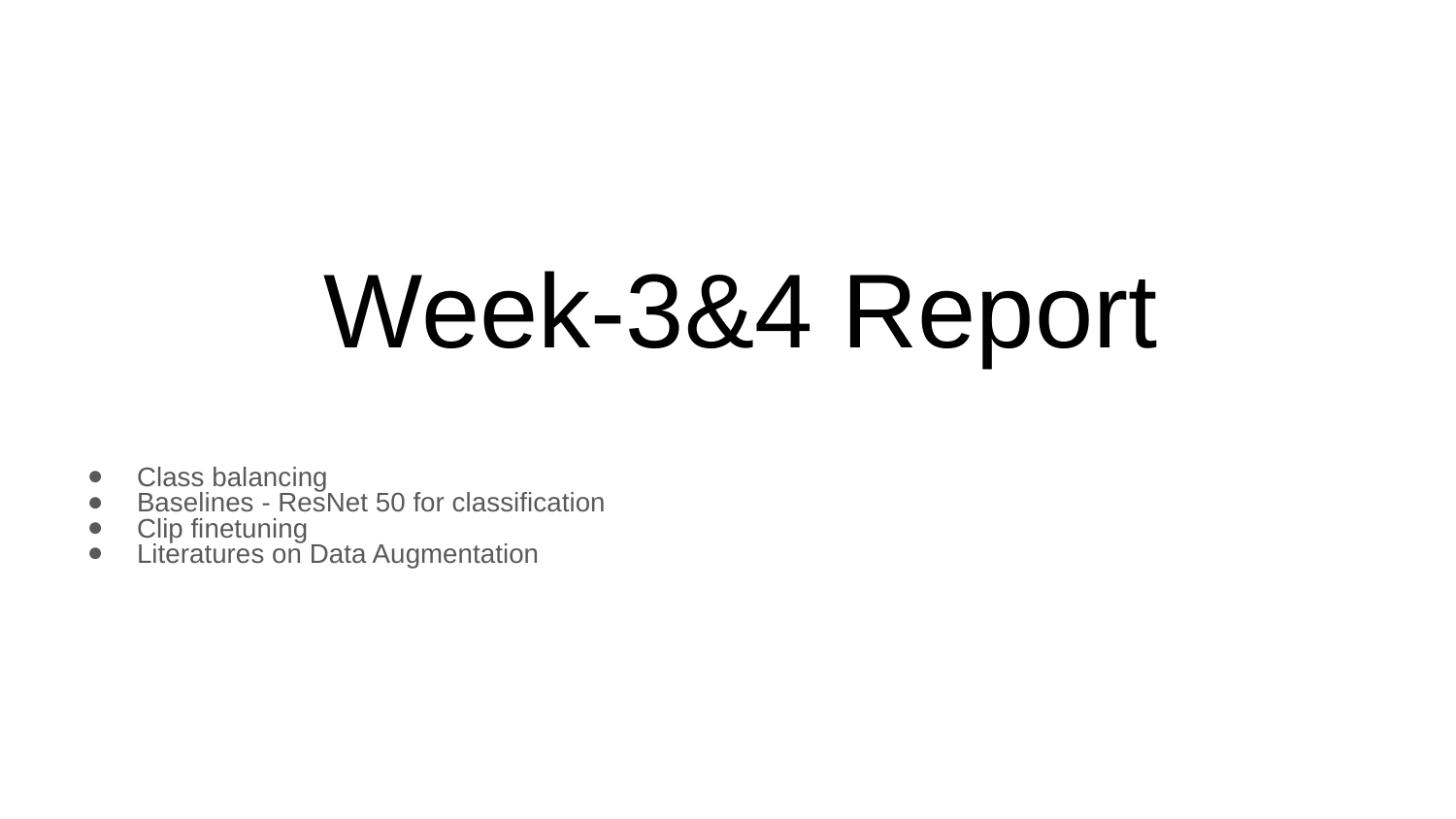

# Week-3&4 Report
Class balancing
Baselines - ResNet 50 for classification
Clip finetuning
Literatures on Data Augmentation